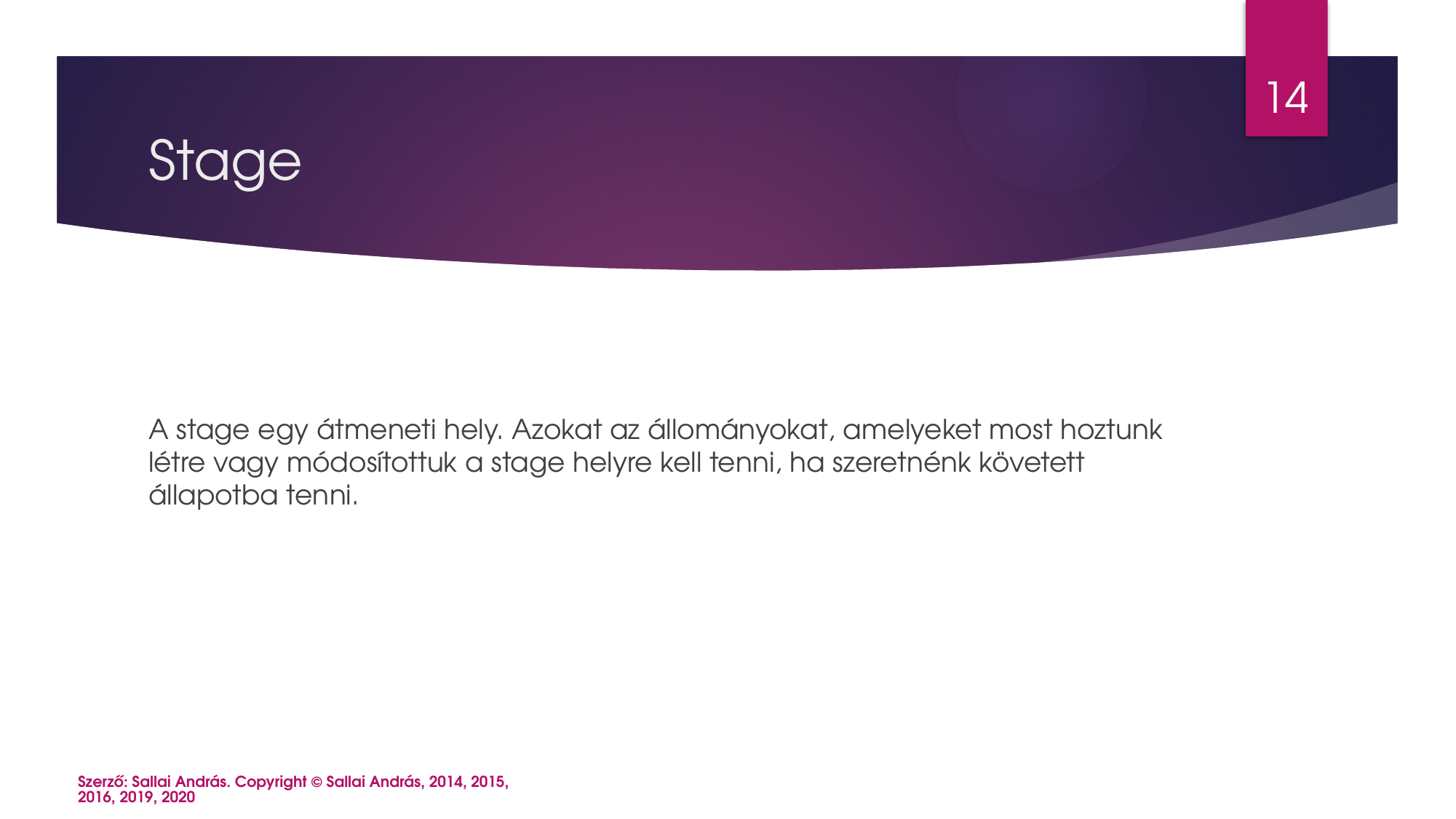

14
# Stage

A stage egy átmeneti hely. Azokat az állományokat, amelyeket most hoztunk létre vagy módosítottuk a stage helyre kell tenni, ha szeretnénk követett állapotba tenni.
Szerző: Sallai András. Copyright © Sallai András, 2014, 2015, 2016, 2019, 2020